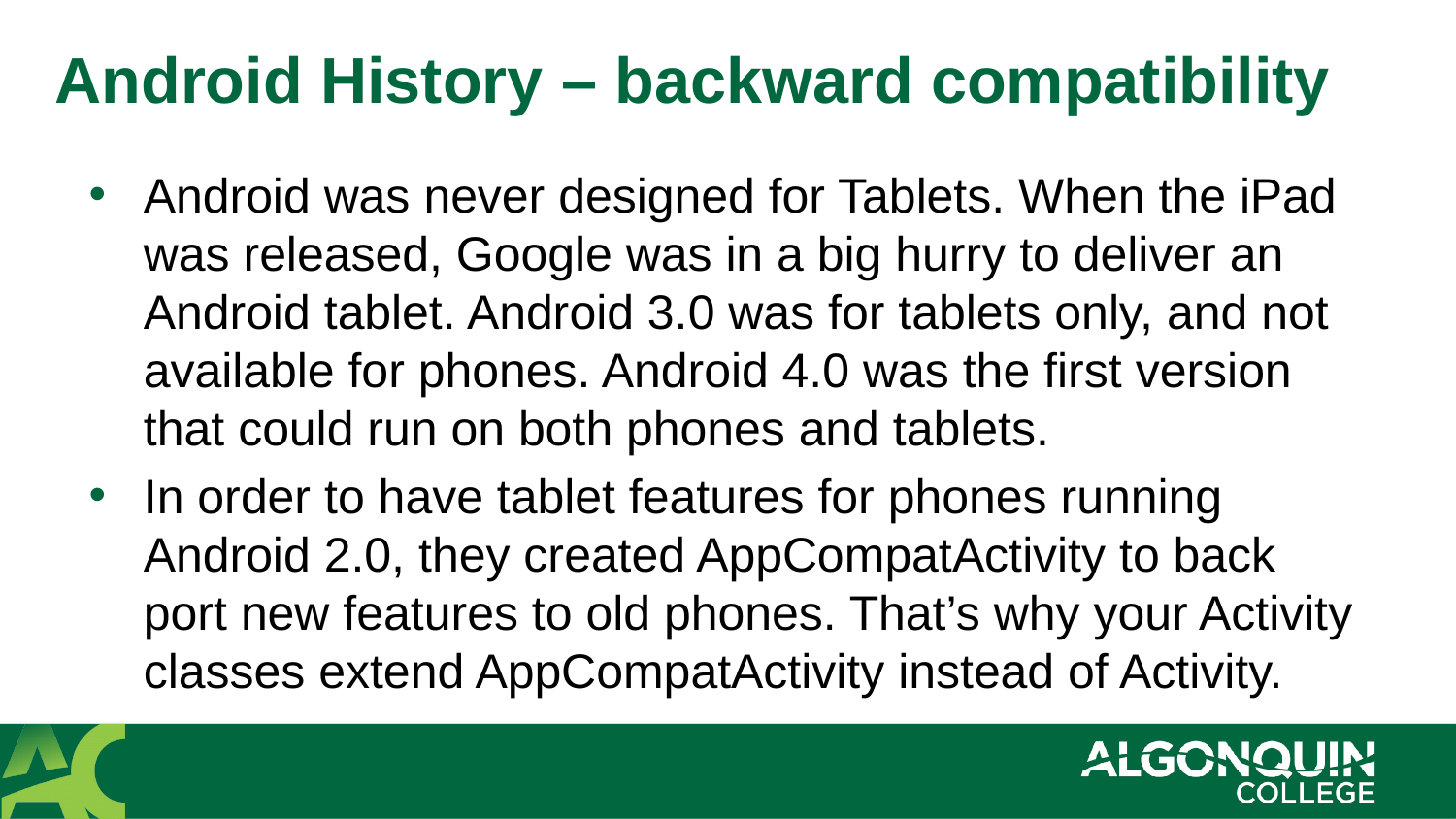

# Android History – backward compatibility
Android was never designed for Tablets. When the iPad was released, Google was in a big hurry to deliver an Android tablet. Android 3.0 was for tablets only, and not available for phones. Android 4.0 was the first version that could run on both phones and tablets.
In order to have tablet features for phones running Android 2.0, they created AppCompatActivity to back port new features to old phones. That’s why your Activity classes extend AppCompatActivity instead of Activity.